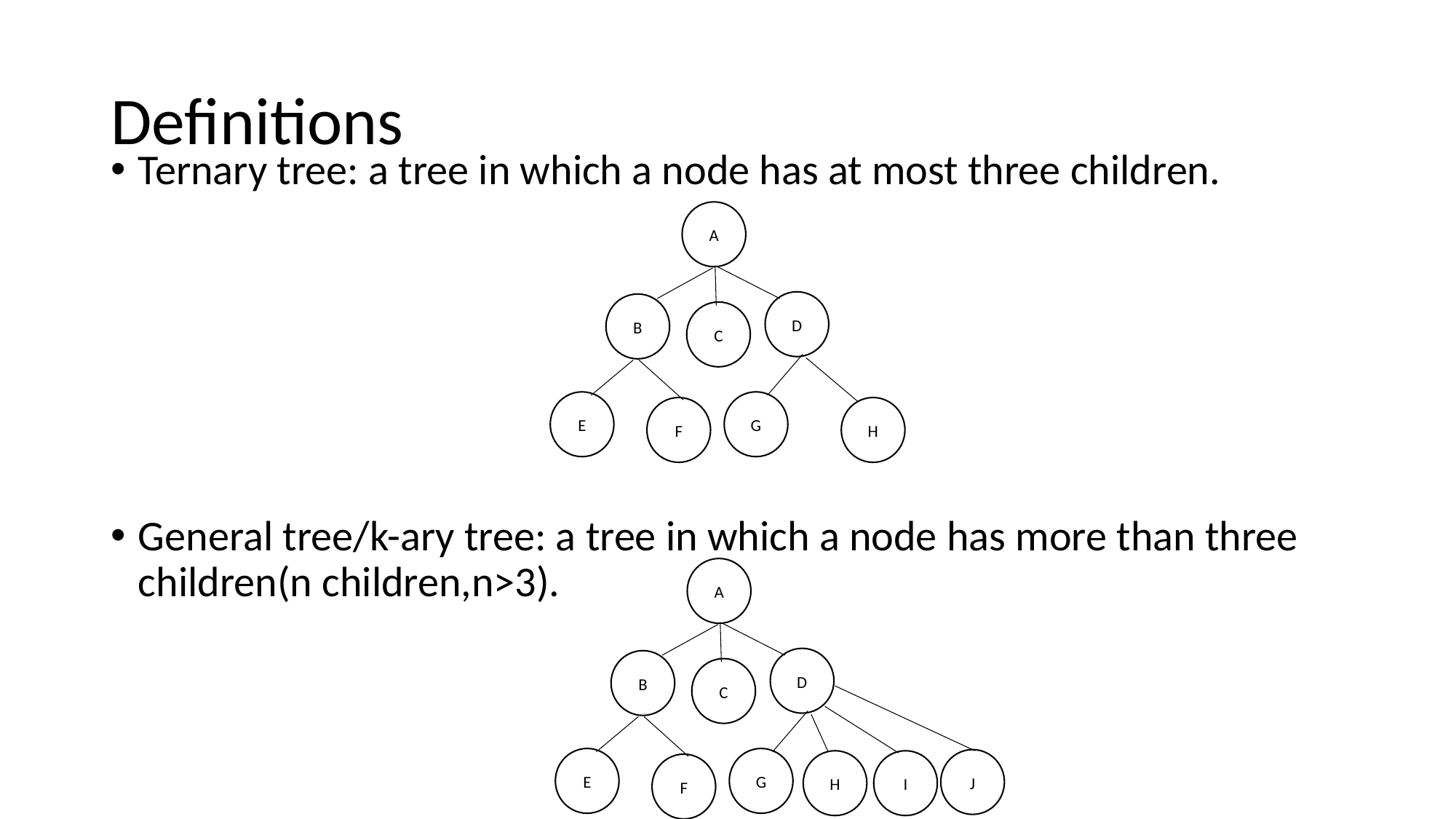

# Definitions
Ternary tree: a tree in which a node has at most three children.

General tree/k-ary tree: a tree in which a node has more than three children(n children,n>3).

A
D
B
C
E
G
F
H
A
D
B
C
E
G
J
H
I
F